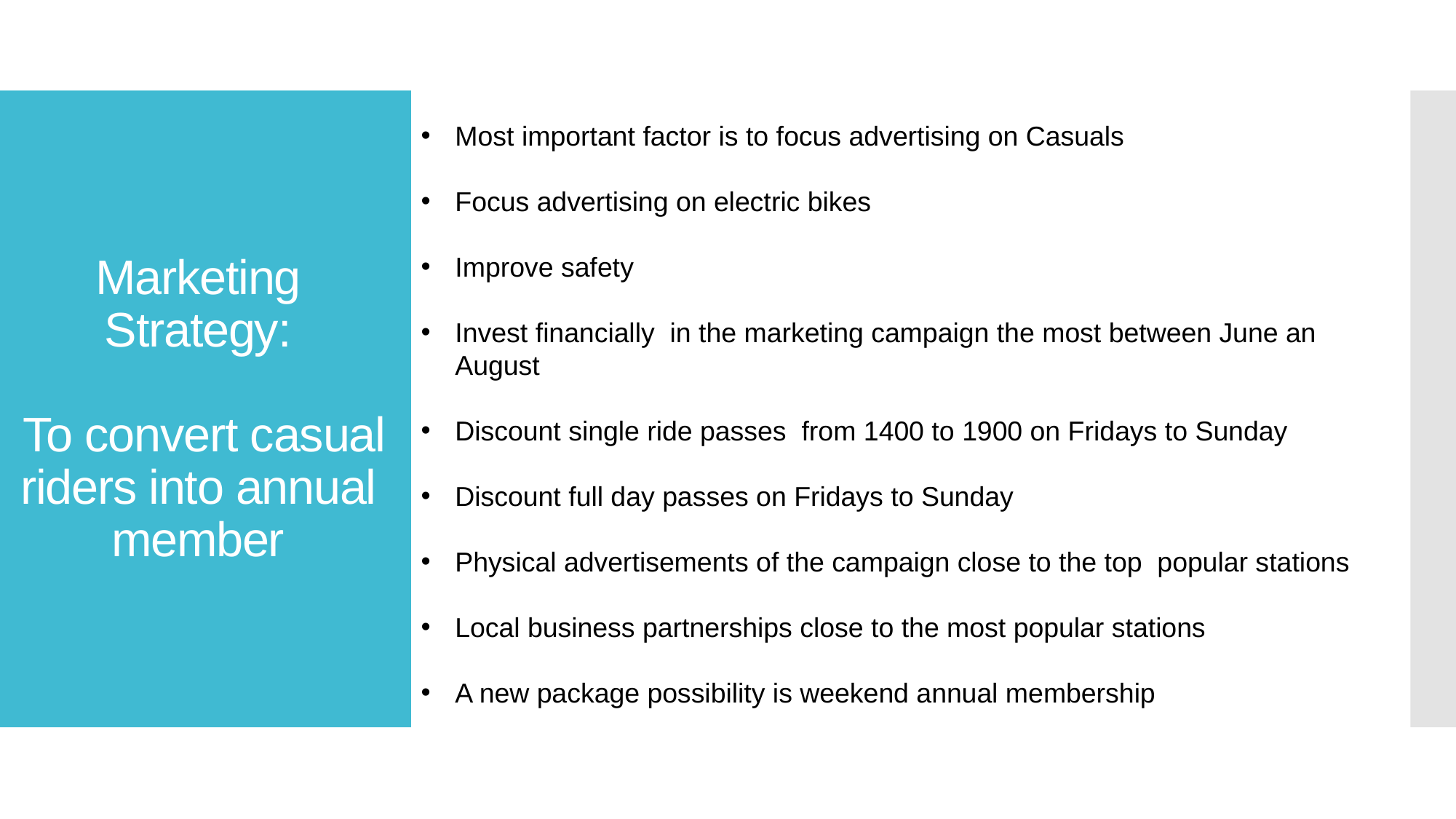

# Marketing Strategy: To convert casual riders into annual member

Most important factor is to focus advertising on Casuals

Focus advertising on electric bikes

Improve safety

Invest financially  in the marketing campaign the most between June an August

Discount single ride passes  from 1400 to 1900 on Fridays to Sunday

Discount full day passes on Fridays to Sunday

Physical advertisements of the campaign close to the top  popular stations

Local business partnerships close to the most popular stations

A new package possibility is weekend annual membership